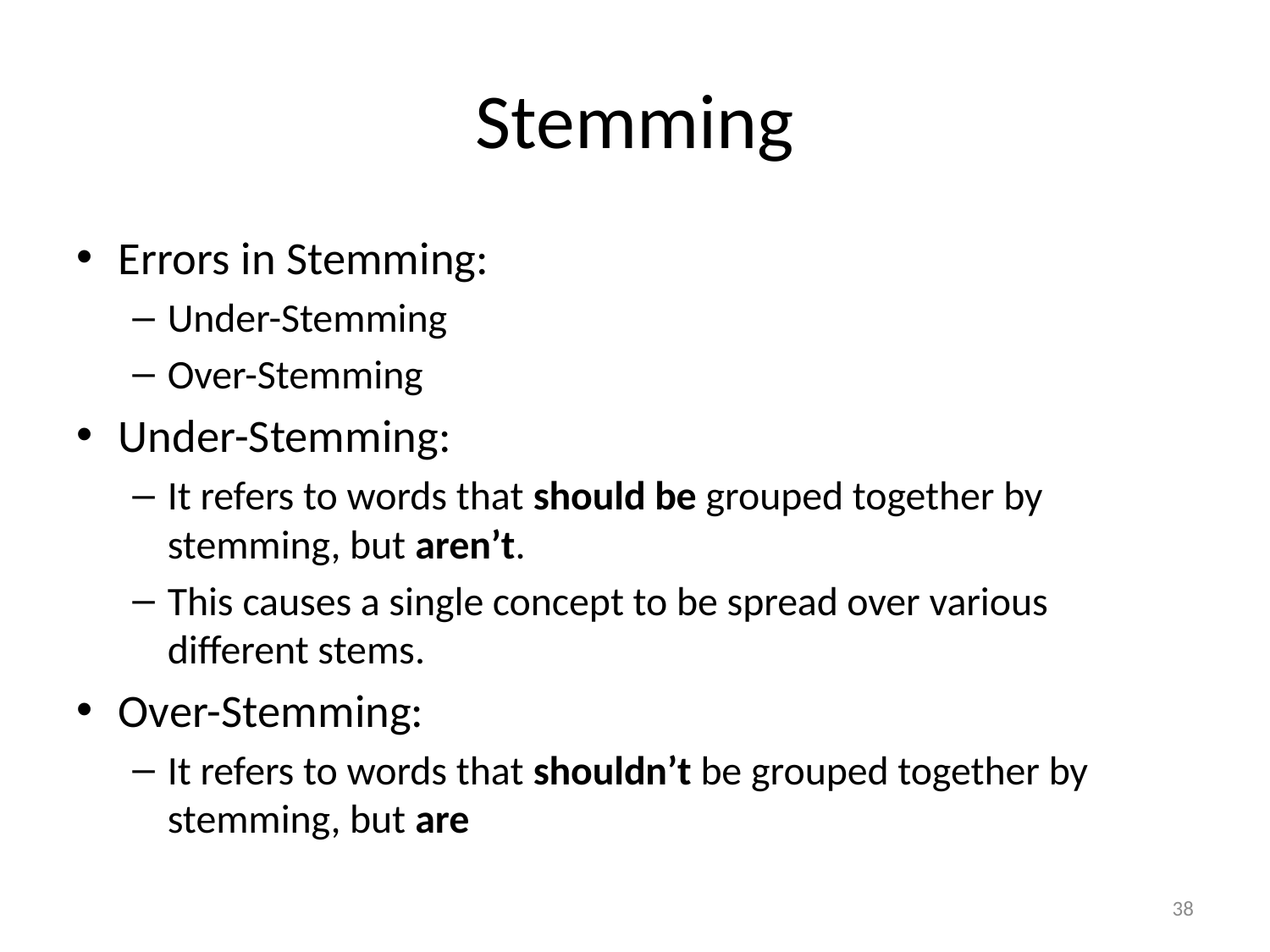

# Stemming
Errors in Stemming:
Under-Stemming
Over-Stemming
Under-Stemming:
It refers to words that should be grouped together by stemming, but aren’t.
This causes a single concept to be spread over various different stems.
Over-Stemming:
It refers to words that shouldn’t be grouped together by stemming, but are

38